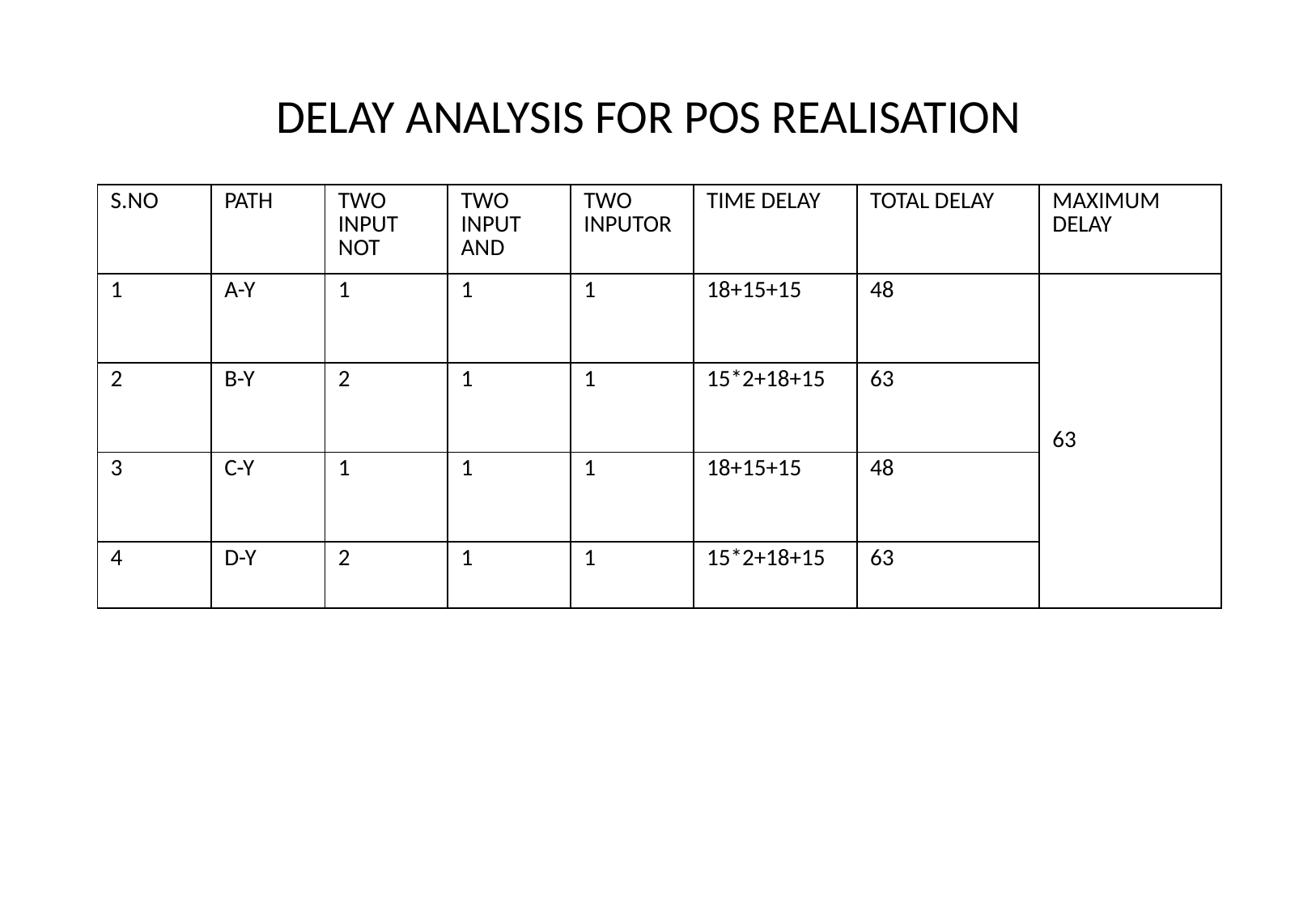

# DELAY ANALYSIS FOR POS REALISATION
| S.NO | PATH | TWO INPUT NOT | TWO INPUT AND | TWO INPUTOR | TIME DELAY | TOTAL DELAY | MAXIMUM DELAY |
| --- | --- | --- | --- | --- | --- | --- | --- |
| 1 | A-Y | 1 | 1 | 1 | 18+15+15 | 48 | 63 |
| 2 | B-Y | 2 | 1 | 1 | 15\*2+18+15 | 63 |  |
| 3 | C-Y | 1 | 1 | 1 | 18+15+15 | 48 |  |
| 4 | D-Y | 2 | 1 | 1 | 15\*2+18+15 | 63 |  |